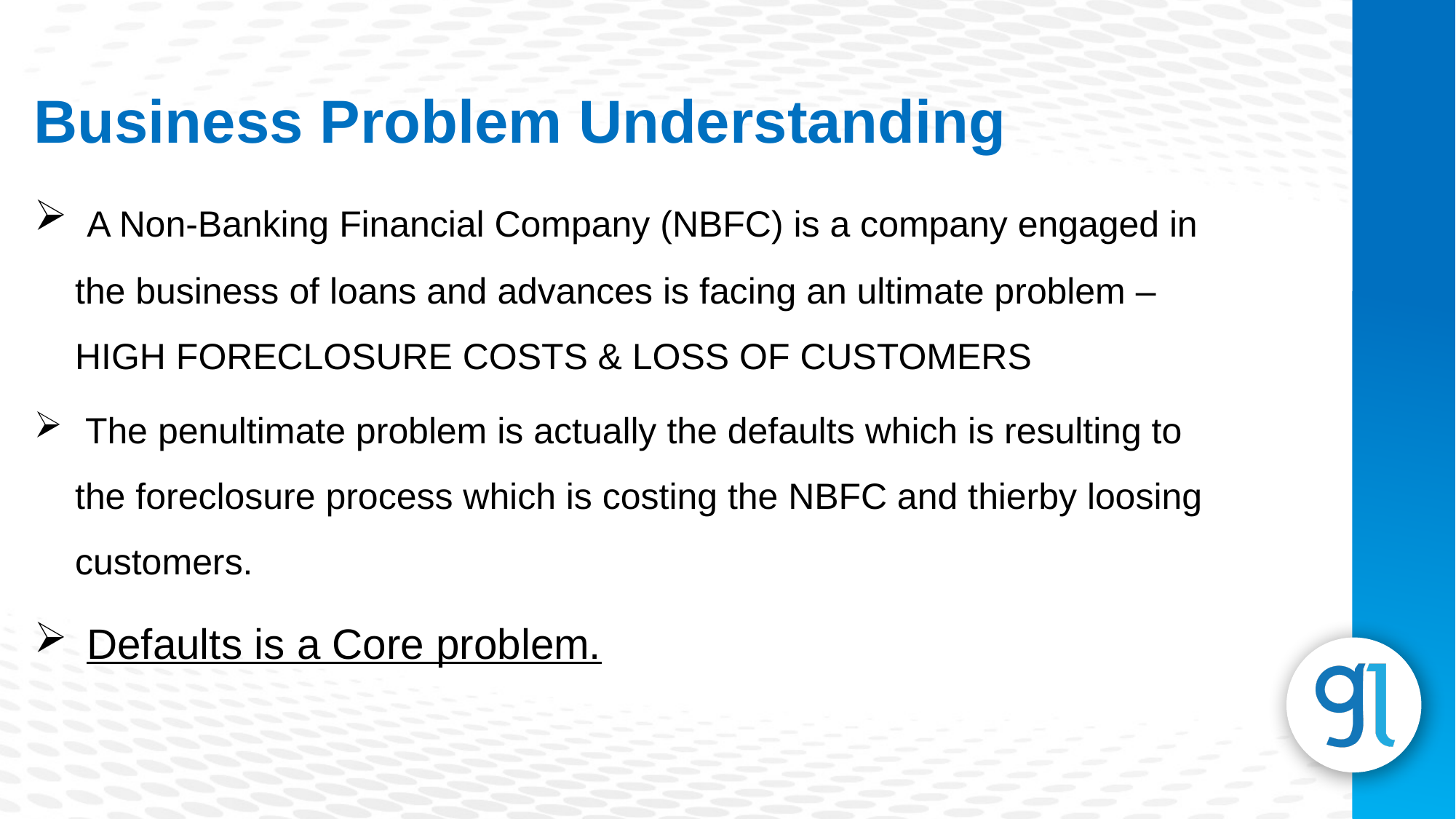

Business Problem Understanding
 A Non-Banking Financial Company (NBFC) is a company engaged in the business of loans and advances is facing an ultimate problem – HIGH FORECLOSURE COSTS & LOSS OF CUSTOMERS
 The penultimate problem is actually the defaults which is resulting to the foreclosure process which is costing the NBFC and thierby loosing customers.
 Defaults is a Core problem.